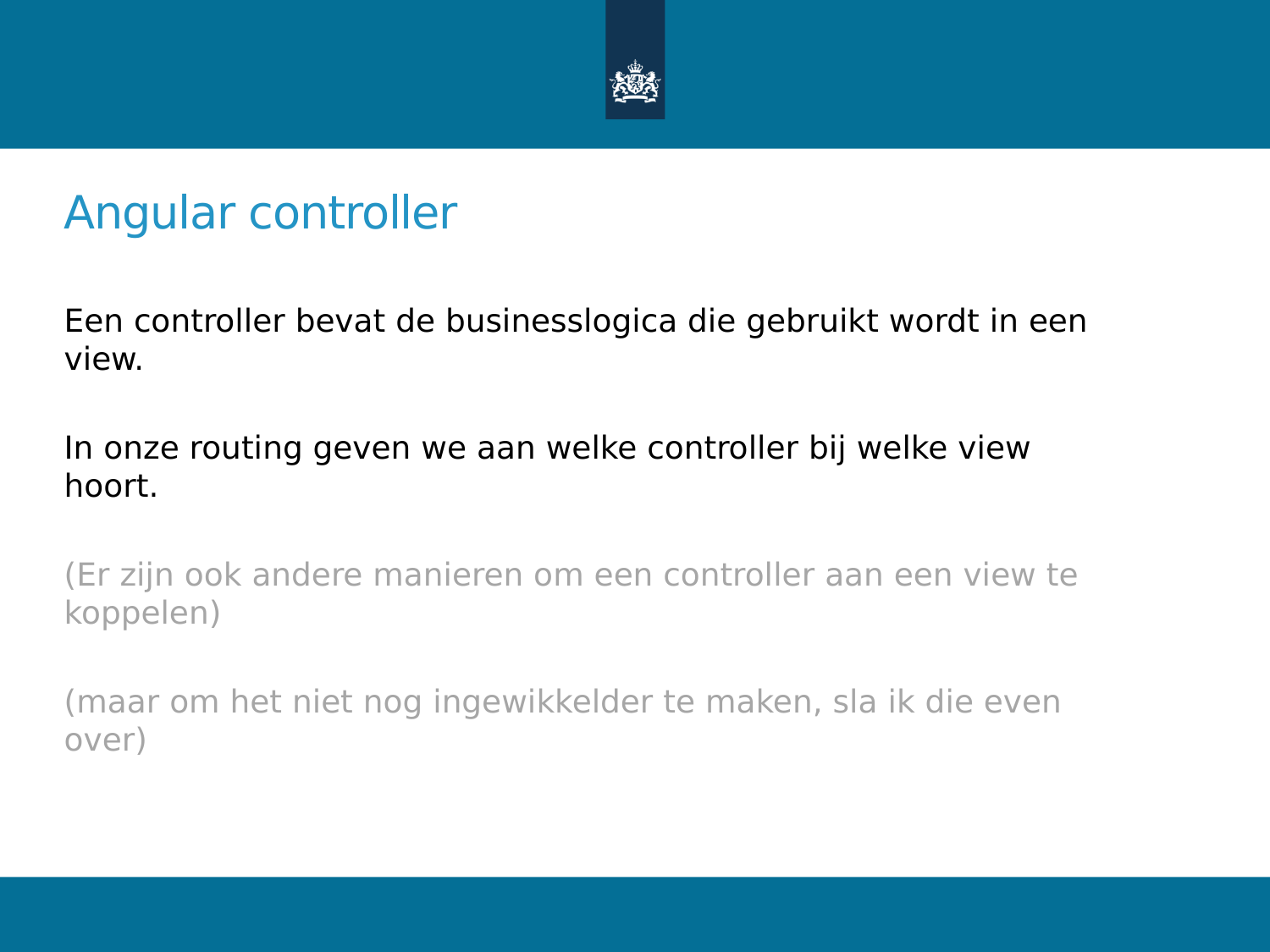

# Angular controller

Een controller bevat de businesslogica die gebruikt wordt in een view.

In onze routing geven we aan welke controller bij welke view hoort.

(Er zijn ook andere manieren om een controller aan een view te koppelen)

(maar om het niet nog ingewikkelder te maken, sla ik die even over)